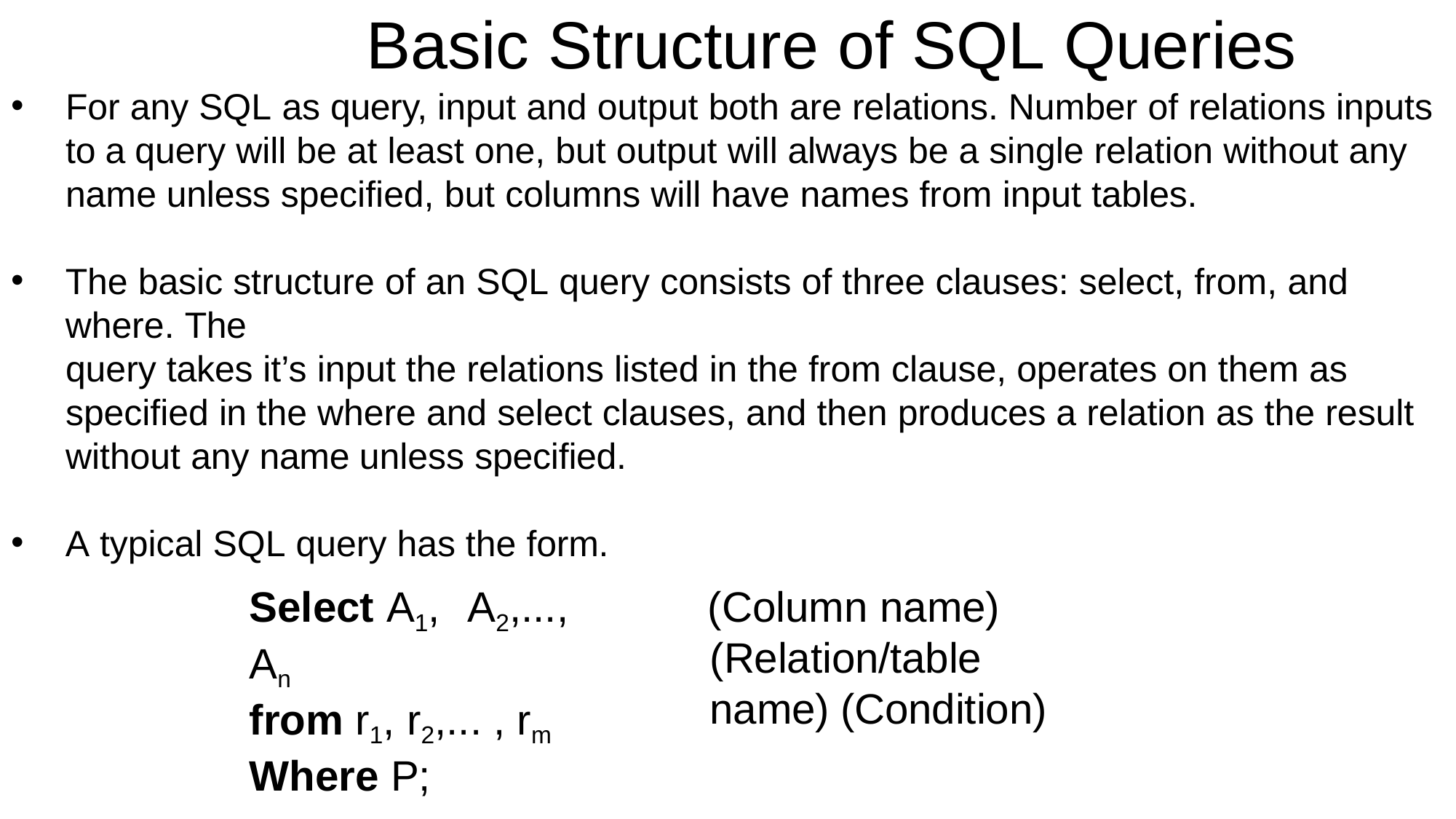

# Basic Structure of SQL Queries
For any SQL as query, input and output both are relations. Number of relations inputs to a query will be at least one, but output will always be a single relation without any name unless specified, but columns will have names from input tables.
The basic structure of an SQL query consists of three clauses: select, from, and where. The
query takes it’s input the relations listed in the from clause, operates on them as specified in the where and select clauses, and then produces a relation as the result without any name unless specified.
A typical SQL query has the form.
Select A1,	A2,..., An
from r1, r2,... , rm
Where P;
(Column name) (Relation/table name) (Condition)